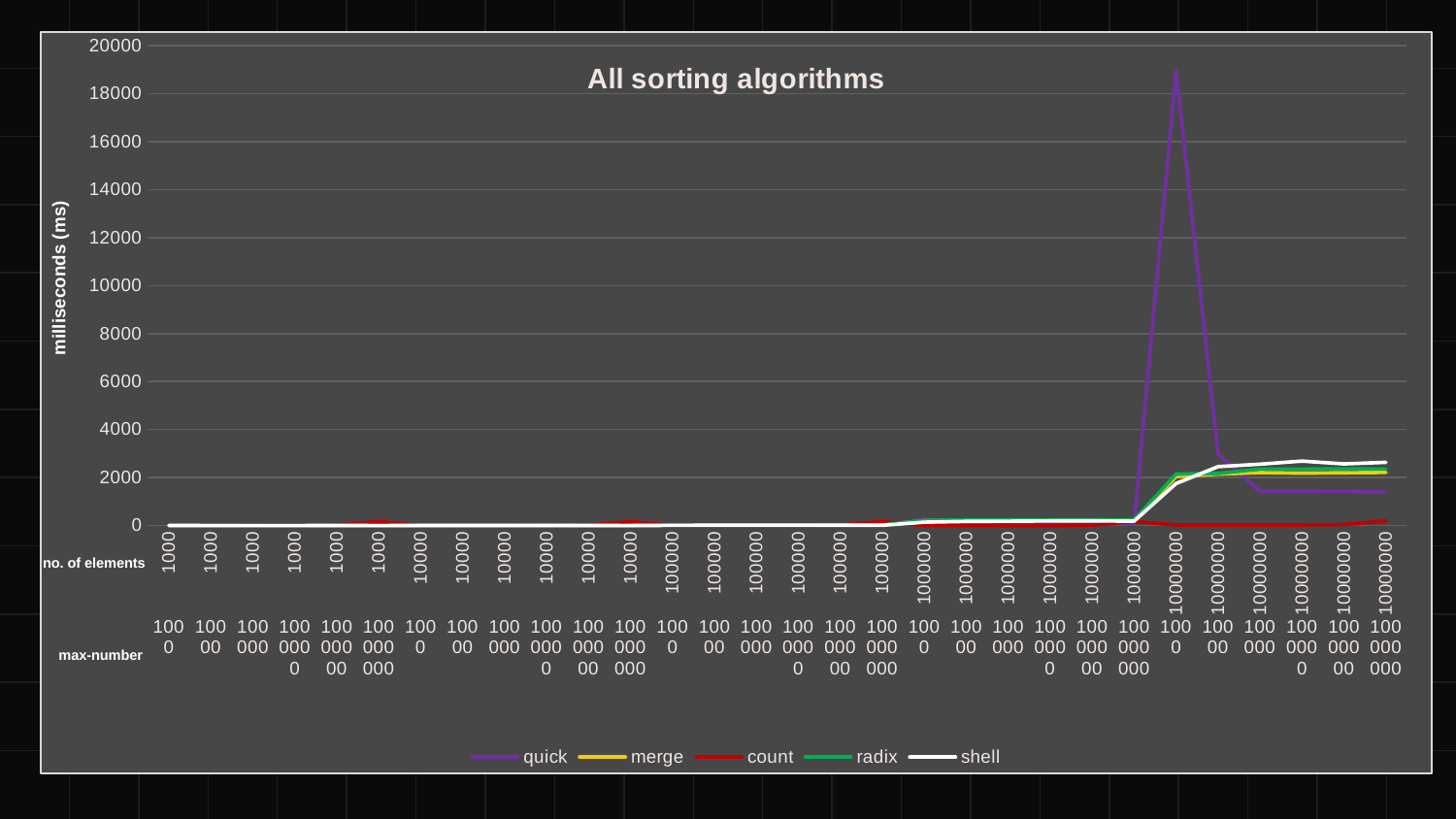

### Chart: All sorting algorithms

| Category | quick | merge | count | radix | shell |
|---|---|---|---|---|---|
| 1000 | 0.0 | 0.0 | 0.0 | 0.0 | 1.0 |
| 1000 | 0.0 | 0.0 | 0.0 | 1.0 | 0.0 |
| 1000 | 0.0 | 0.0 | 0.0 | 0.0 | 0.0 |
| 1000 | 0.0 | 0.0 | 2.0 | 0.0 | 0.0 |
| 1000 | 0.0 | 0.0 | 17.0 | 0.0 | 1.0 |
| 1000 | 0.0 | 0.0 | 166.0 | 1.0 | 0.0 |
| 10000 | 0.0 | 3.0 | 0.0 | 2.0 | 1.0 |
| 10000 | 0.0 | 2.0 | 0.0 | 2.0 | 1.0 |
| 10000 | 1.0 | 3.0 | 0.0 | 2.0 | 1.0 |
| 10000 | 0.0 | 2.0 | 2.0 | 3.0 | 1.0 |
| 10000 | 1.0 | 2.0 | 14.0 | 2.0 | 1.0 |
| 10000 | 1.0 | 3.0 | 166.0 | 2.0 | 0.0 |
| 100000 | 8.0 | 22.0 | 0.0 | 21.0 | 9.0 |
| 100000 | 6.0 | 22.0 | 1.0 | 23.0 | 11.0 |
| 100000 | 7.0 | 23.0 | 1.0 | 23.0 | 10.0 |
| 100000 | 7.0 | 22.0 | 1.0 | 22.0 | 11.0 |
| 100000 | 7.0 | 22.0 | 14.0 | 22.0 | 11.0 |
| 100000 | 7.0 | 22.0 | 168.0 | 22.0 | 10.0 |
| 1000000 | 256.0 | 202.0 | 0.0 | 212.0 | 140.0 |
| 1000000 | 91.0 | 212.0 | 2.0 | 232.0 | 173.0 |
| 1000000 | 78.0 | 219.0 | 1.0 | 232.0 | 180.0 |
| 1000000 | 78.0 | 218.0 | 3.0 | 232.0 | 191.0 |
| 1000000 | 76.0 | 215.0 | 16.0 | 232.0 | 194.0 |
| 1000000 | 76.0 | 217.0 | 168.0 | 232.0 | 183.0 |
| 10000000 | 18950.0 | 2039.0 | 22.0 | 2147.0 | 1754.0 |
| 10000000 | 2984.0 | 2142.0 | 23.0 | 2171.0 | 2455.0 |
| 10000000 | 1424.0 | 2205.0 | 24.0 | 2353.0 | 2557.0 |
| 10000000 | 1433.0 | 2185.0 | 25.0 | 2354.0 | 2686.0 |
| 10000000 | 1414.0 | 2198.0 | 40.0 | 2364.0 | 2569.0 |
| 10000000 | 1393.0 | 2213.0 | 191.0 | 2352.0 | 2632.0 |
milliseconds (ms)
no. of elements
max-number